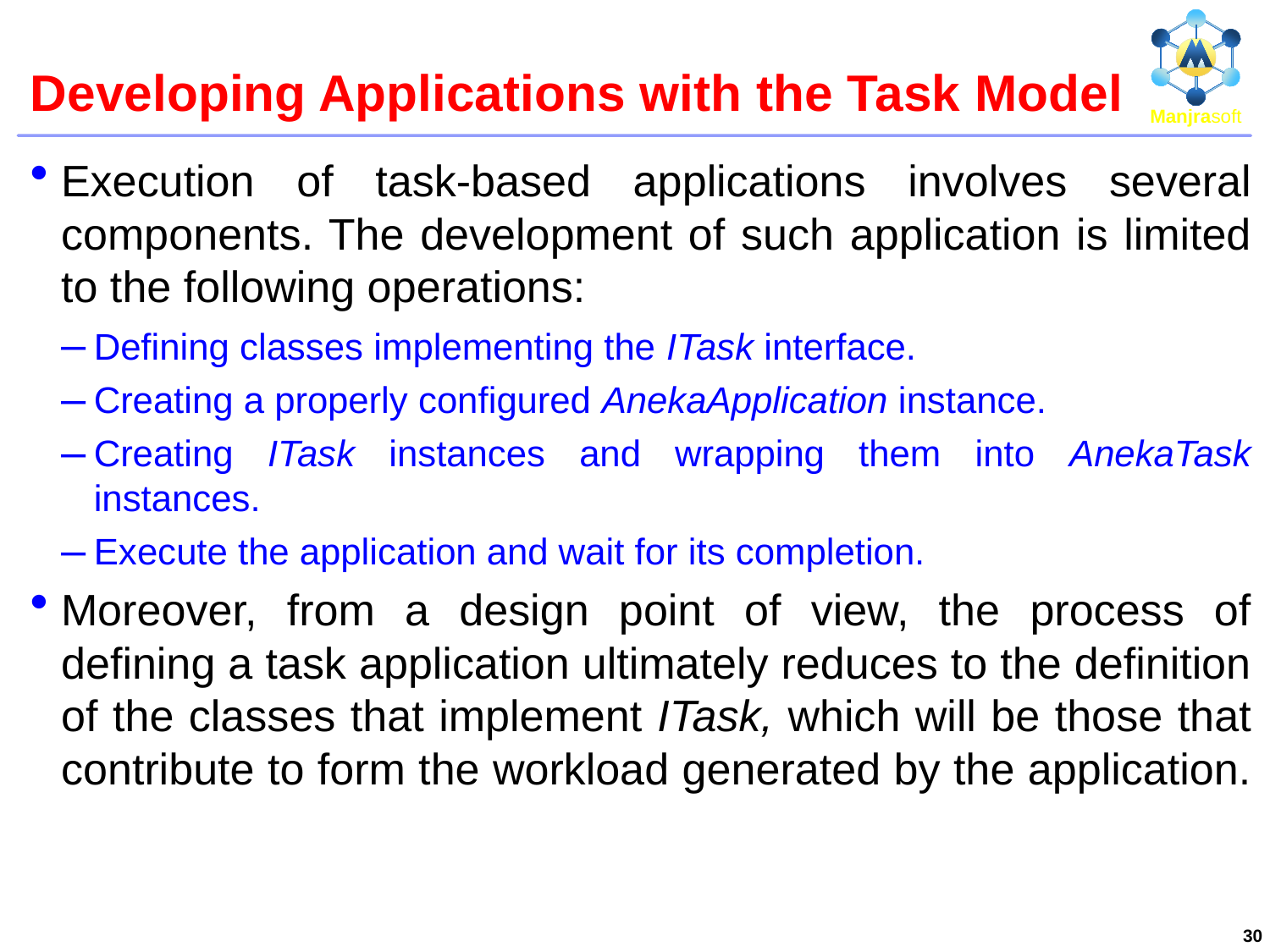

# Developing Applications with the Task Model
Execution of task-based applications involves several components. The development of such application is limited to the following operations:
Defining classes implementing the ITask interface.
Creating a properly configured AnekaApplication instance.
Creating ITask instances and wrapping them into AnekaTask instances.
Execute the application and wait for its completion.
Moreover, from a design point of view, the process of defining a task application ultimately reduces to the definition of the classes that implement ITask, which will be those that contribute to form the workload generated by the application.
30